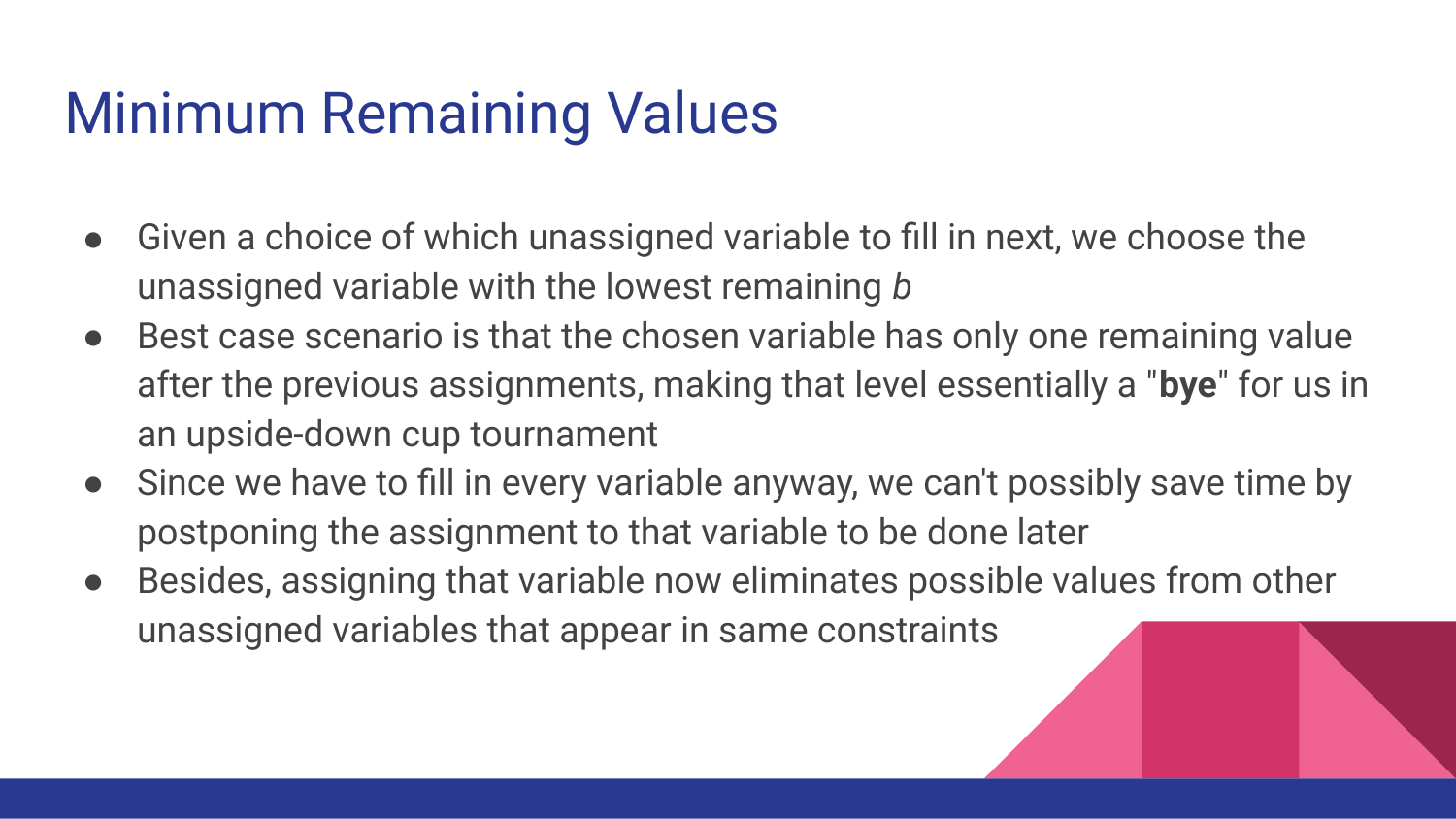

# Minimum Remaining Values
Given a choice of which unassigned variable to fill in next, we choose the unassigned variable with the lowest remaining b
Best case scenario is that the chosen variable has only one remaining value after the previous assignments, making that level essentially a "bye" for us in an upside-down cup tournament
Since we have to fill in every variable anyway, we can't possibly save time by postponing the assignment to that variable to be done later
Besides, assigning that variable now eliminates possible values from other unassigned variables that appear in same constraints